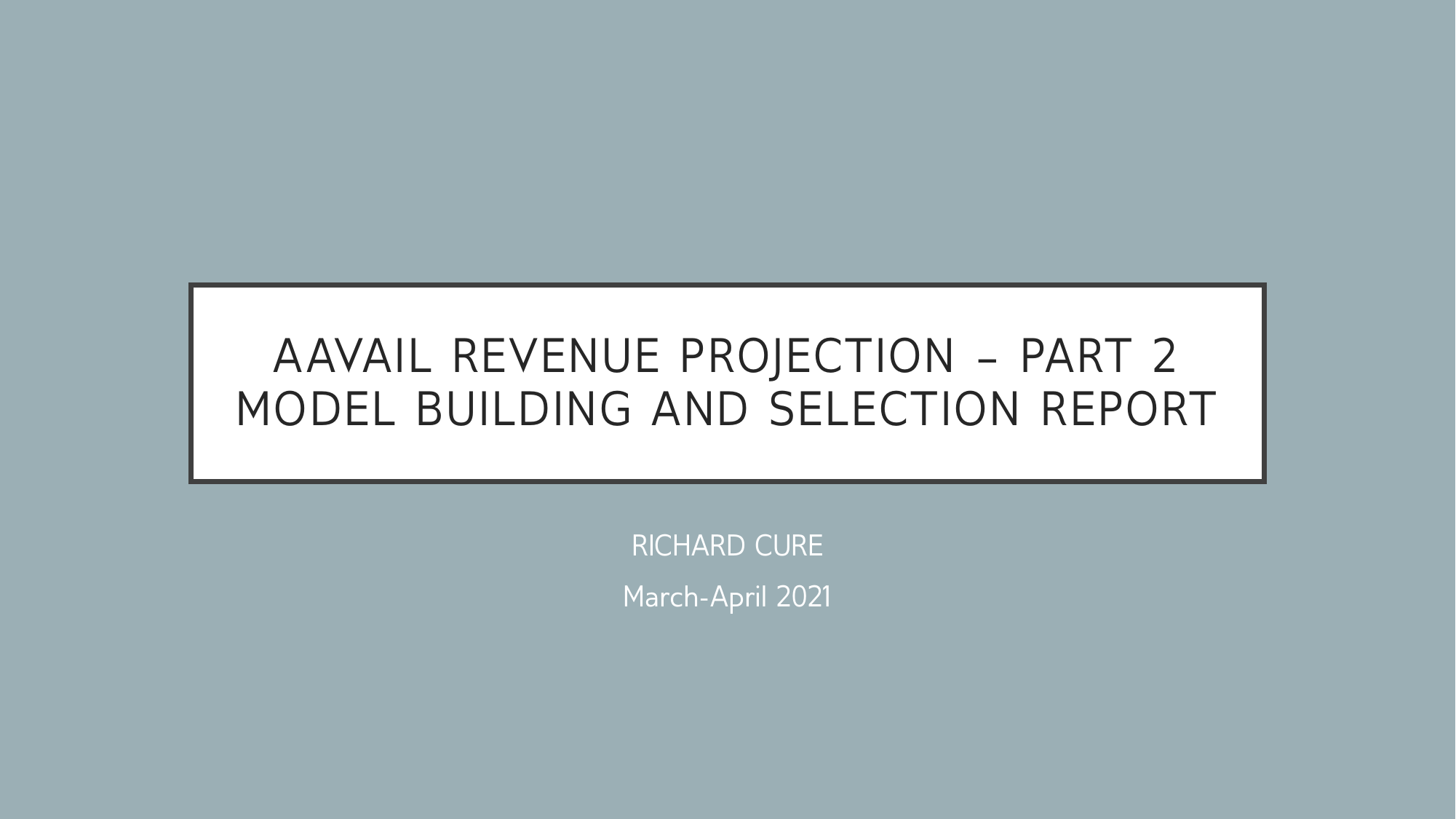

# AAVAiL revenue projection – part 2 model building and selection report
RICHARD CURE
March-April 2021